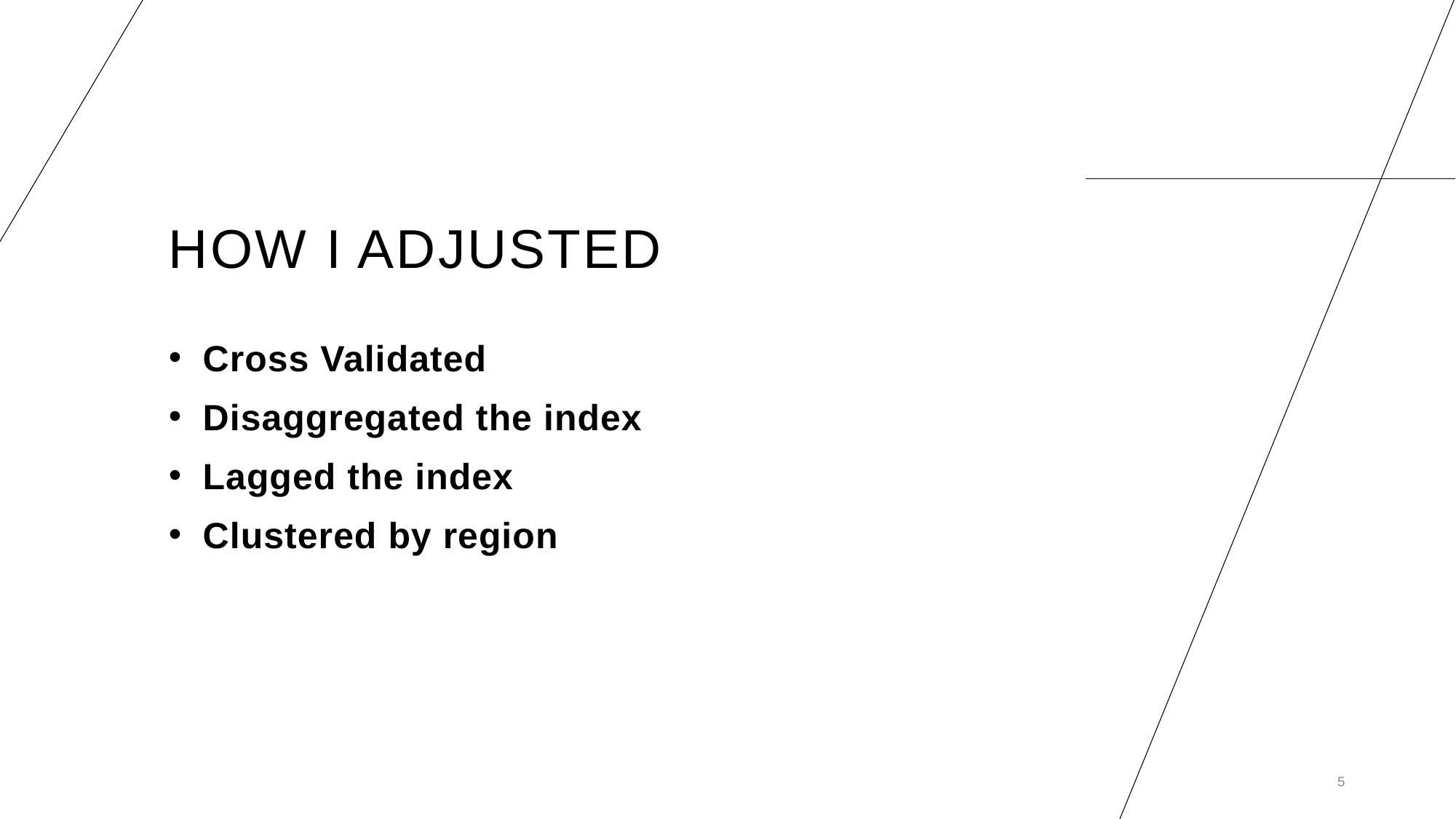

# How I adjusted
Cross Validated
Disaggregated the index
Lagged the index
Clustered by region
5